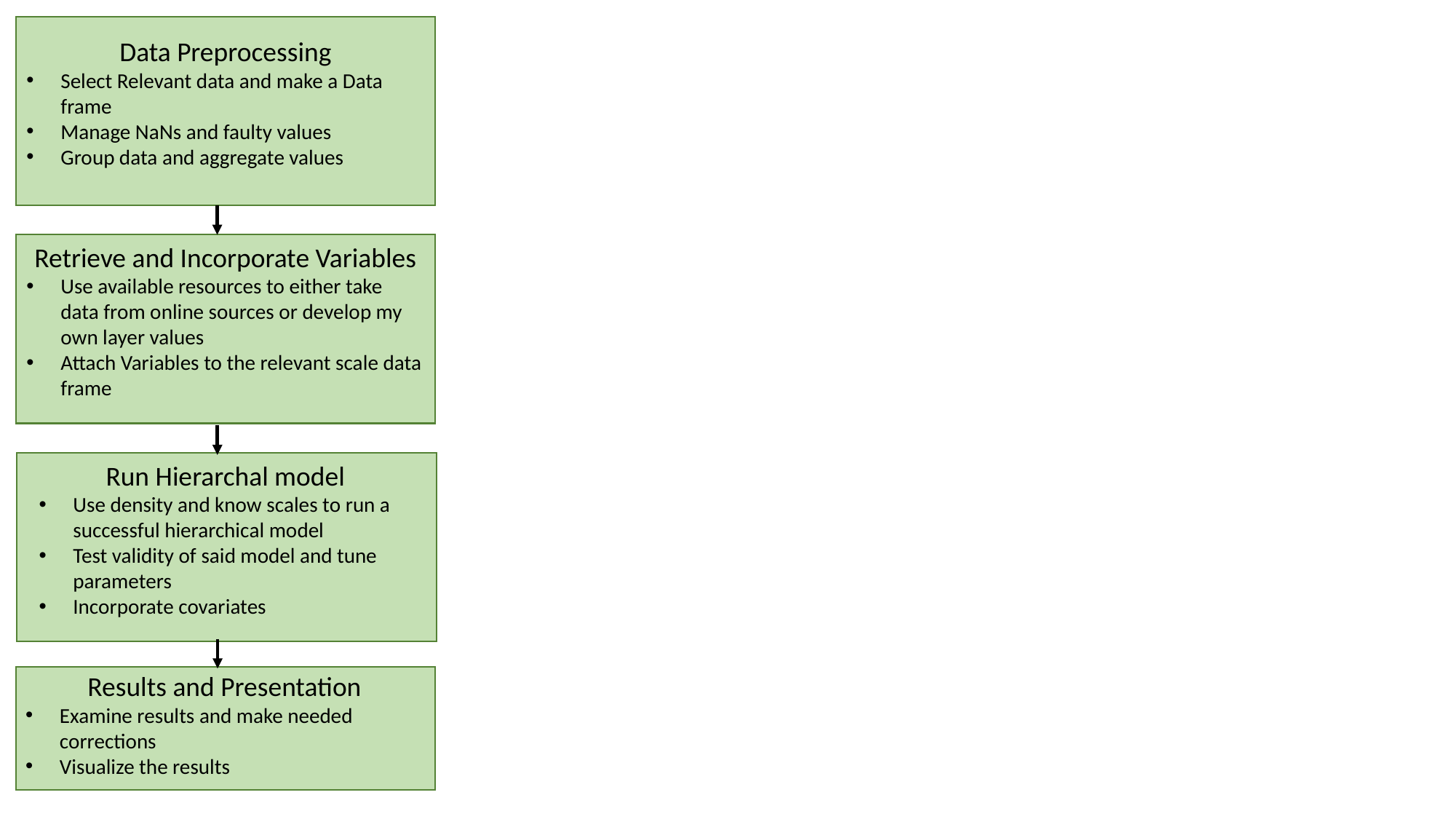

Data Preprocessing
Select Relevant data and make a Data frame
Manage NaNs and faulty values
Group data and aggregate values
Retrieve and Incorporate Variables
Use available resources to either take data from online sources or develop my own layer values
Attach Variables to the relevant scale data frame

Run Hierarchal model
Use density and know scales to run a successful hierarchical model
Test validity of said model and tune parameters
Incorporate covariates
Results and Presentation
Examine results and make needed corrections
Visualize the results